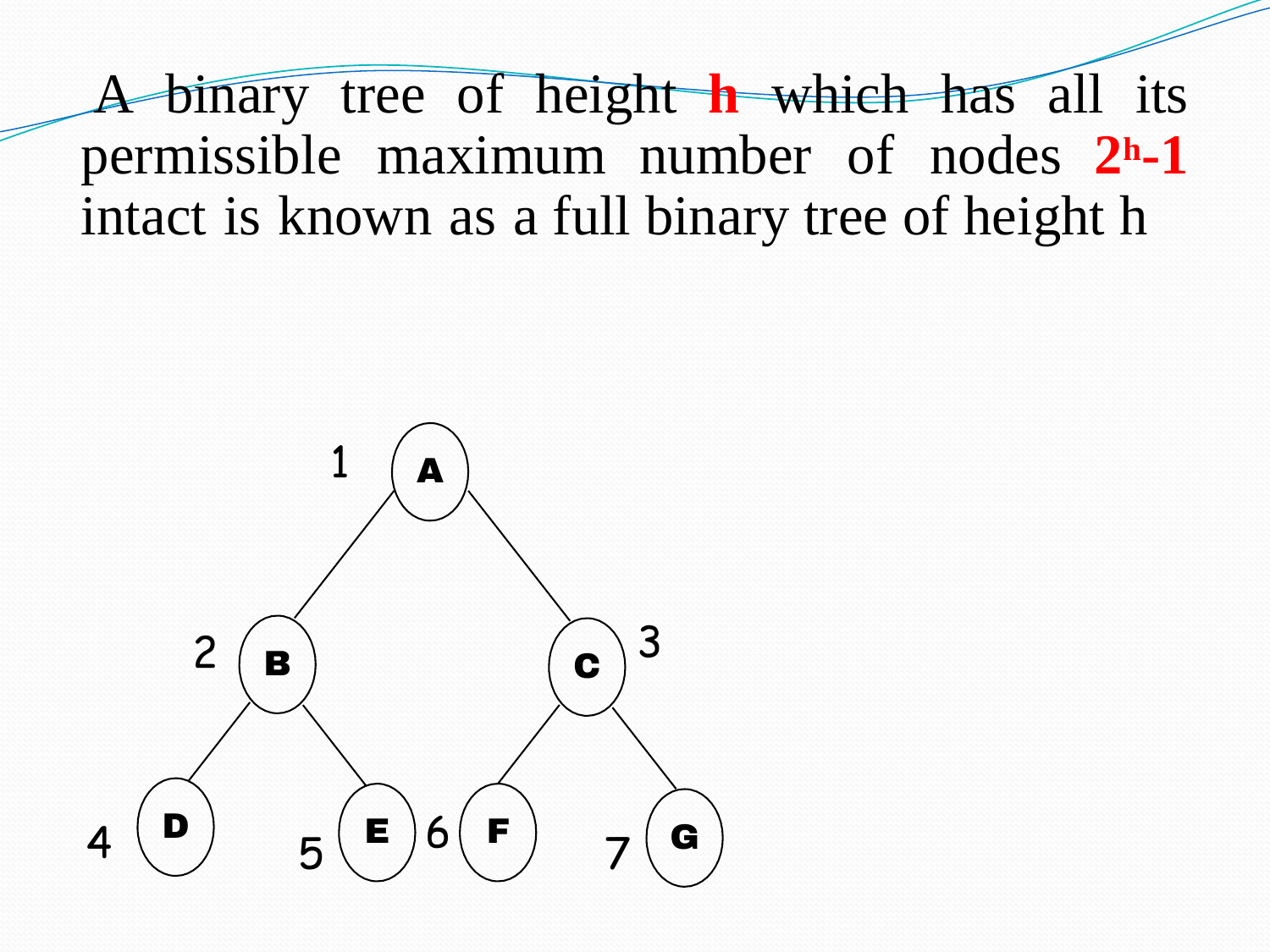

A binary tree of height h which has all its permissible maximum number of nodes 2h-1 intact is known as a full binary tree of height h

1
A

3

2
B
C

D
6
E
F
G
4
5
7
21